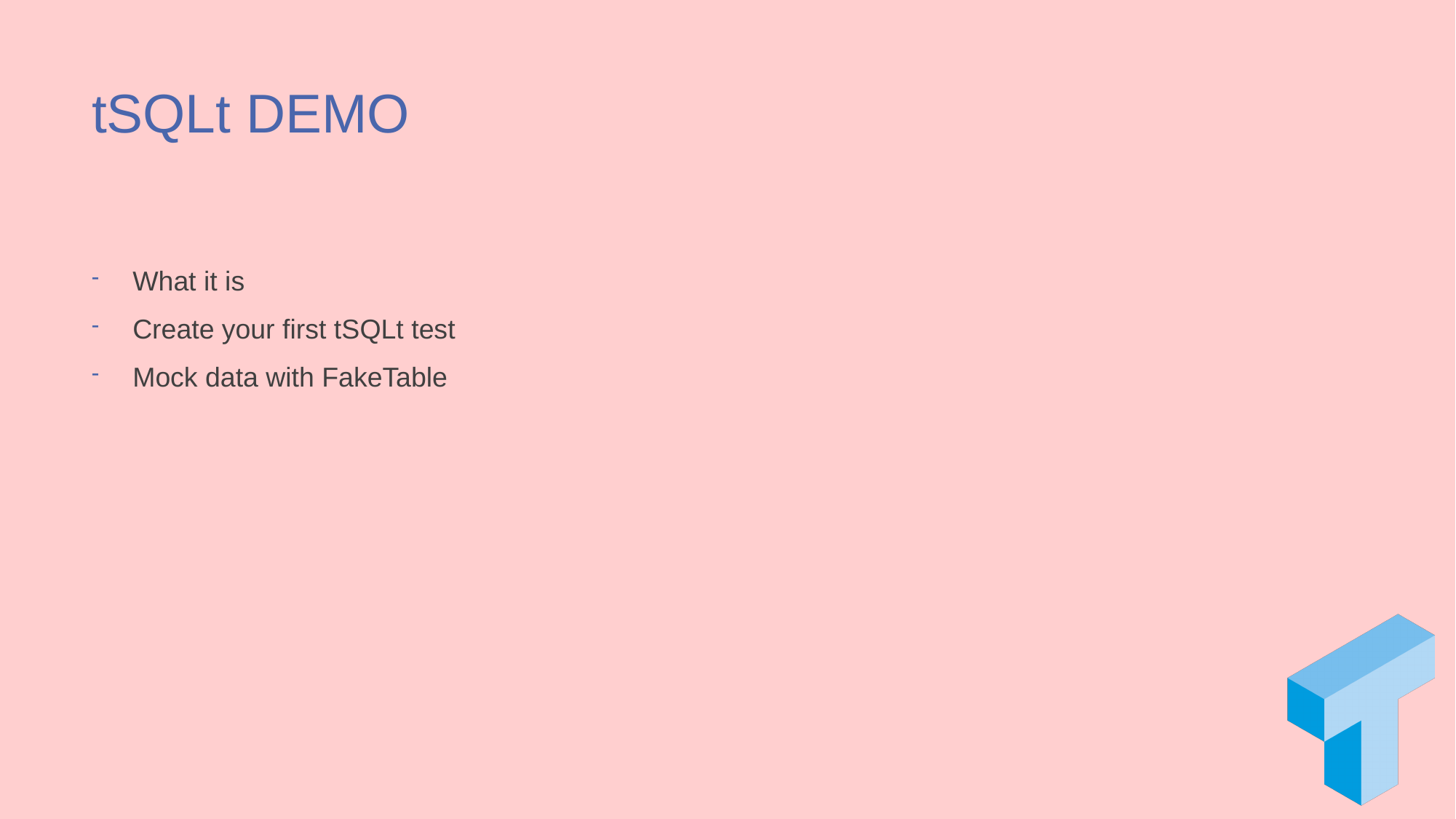

# tSQLt DEMO
What it is
Create your first tSQLt test
Mock data with FakeTable